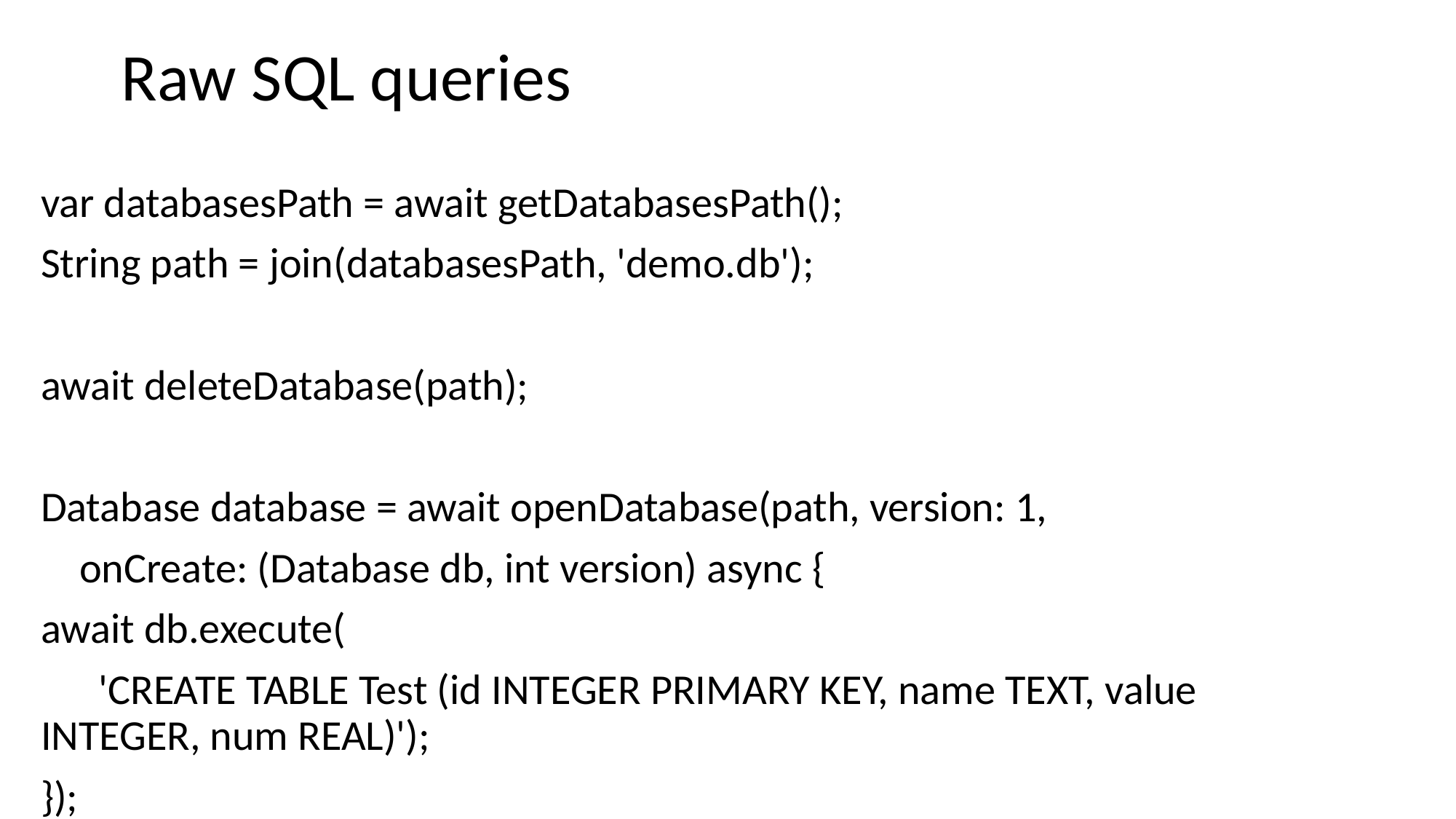

# Raw SQL queries
var databasesPath = await getDatabasesPath();
String path = join(databasesPath, 'demo.db');

await deleteDatabase(path);

Database database = await openDatabase(path, version: 1,
    onCreate: (Database db, int version) async {
await db.execute(
      'CREATE TABLE Test (id INTEGER PRIMARY KEY, name TEXT, value INTEGER, num REAL)');
});